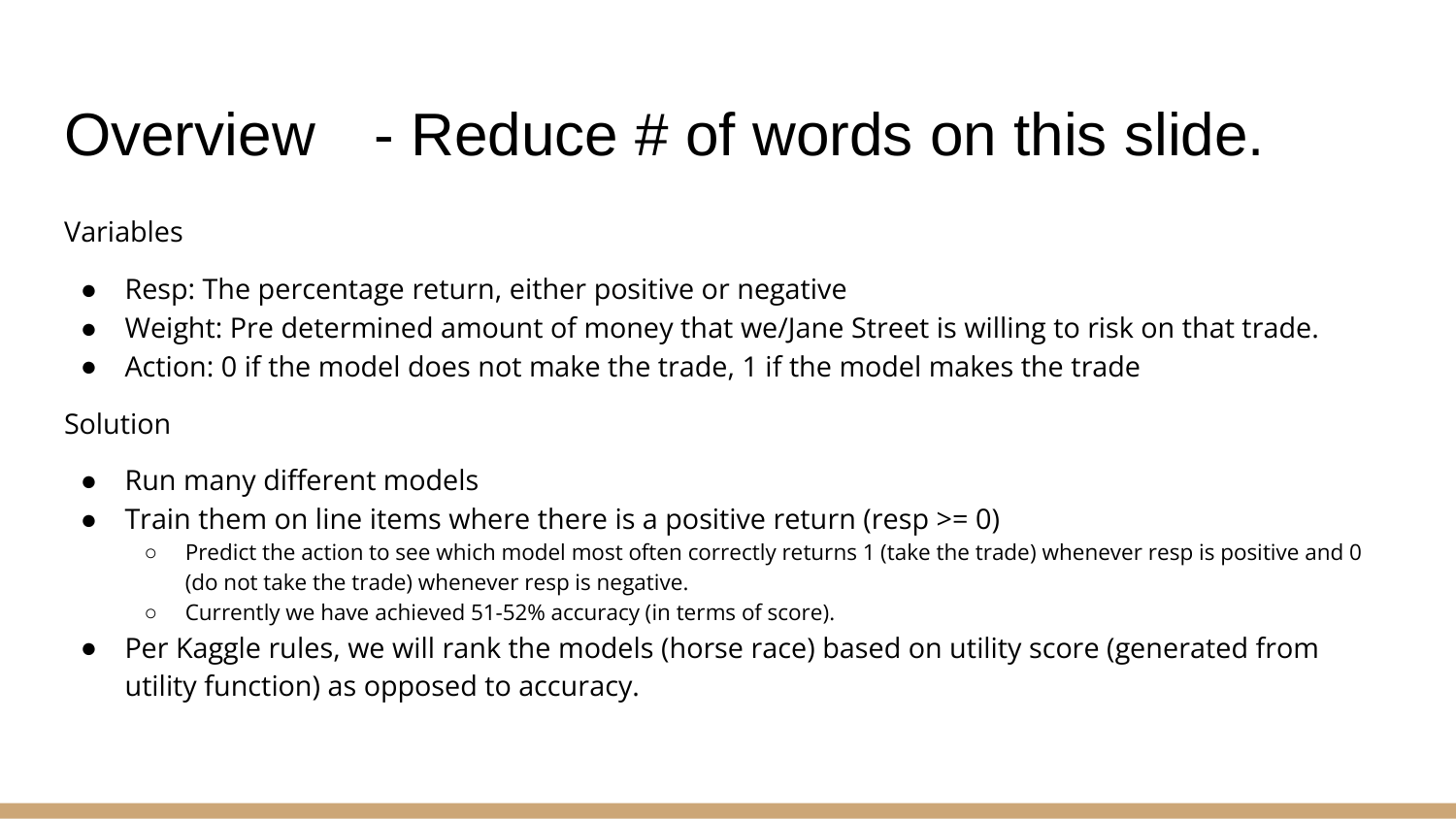

# Overview	- Reduce # of words on this slide.
Variables
Resp: The percentage return, either positive or negative
Weight: Pre determined amount of money that we/Jane Street is willing to risk on that trade.
Action: 0 if the model does not make the trade, 1 if the model makes the trade
Solution
Run many different models
Train them on line items where there is a positive return (resp >= 0)
Predict the action to see which model most often correctly returns 1 (take the trade) whenever resp is positive and 0 (do not take the trade) whenever resp is negative.
Currently we have achieved 51-52% accuracy (in terms of score).
Per Kaggle rules, we will rank the models (horse race) based on utility score (generated from utility function) as opposed to accuracy.